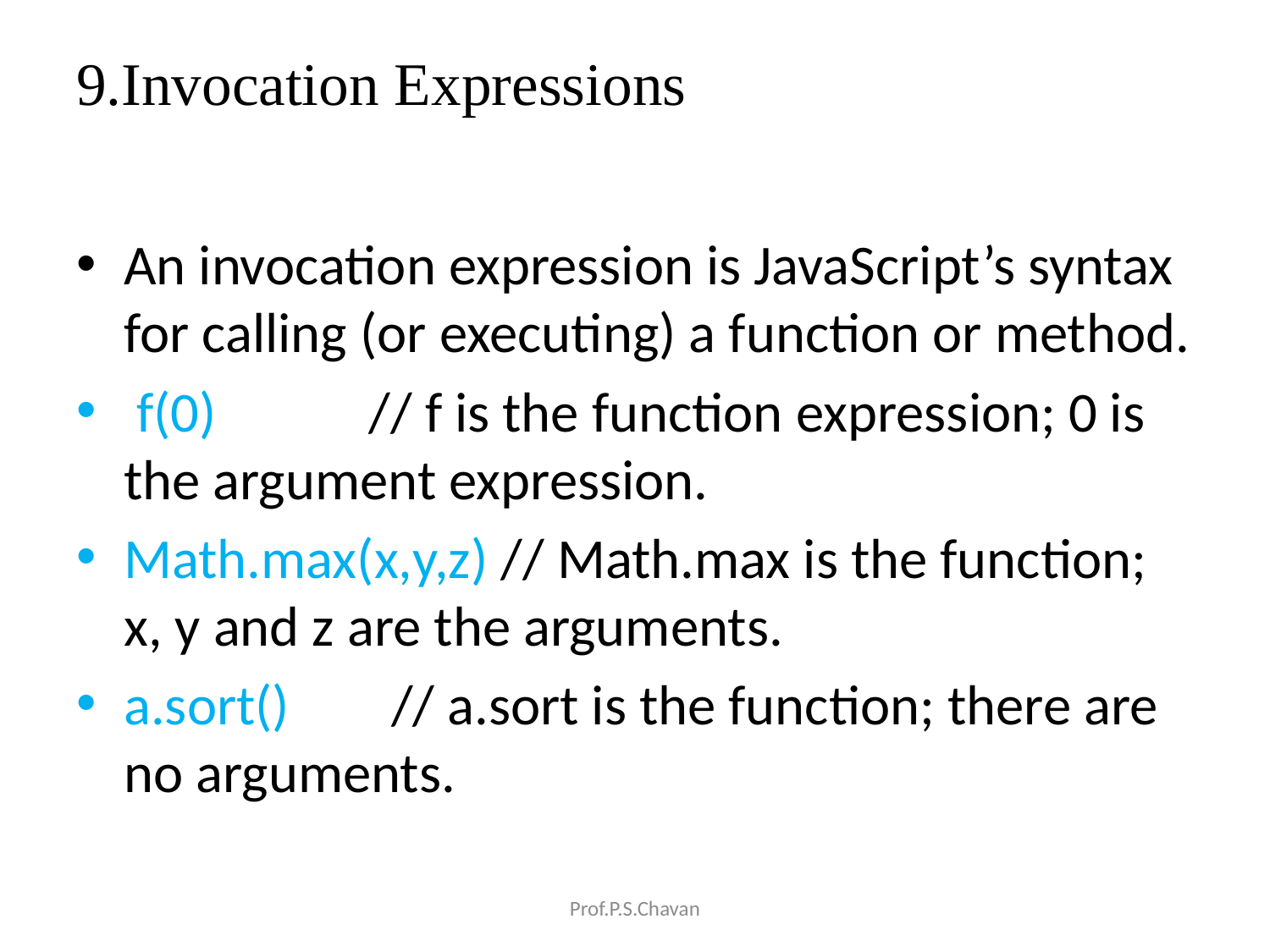

# 9.Invocation Expressions
An invocation expression is JavaScript’s syntax for calling (or executing) a function or method.
 f(0)            // f is the function expression; 0 is the argument expression.
Math.max(x,y,z) // Math.max is the function; x, y and z are the arguments.
a.sort()        // a.sort is the function; there are no arguments.
Prof.P.S.Chavan